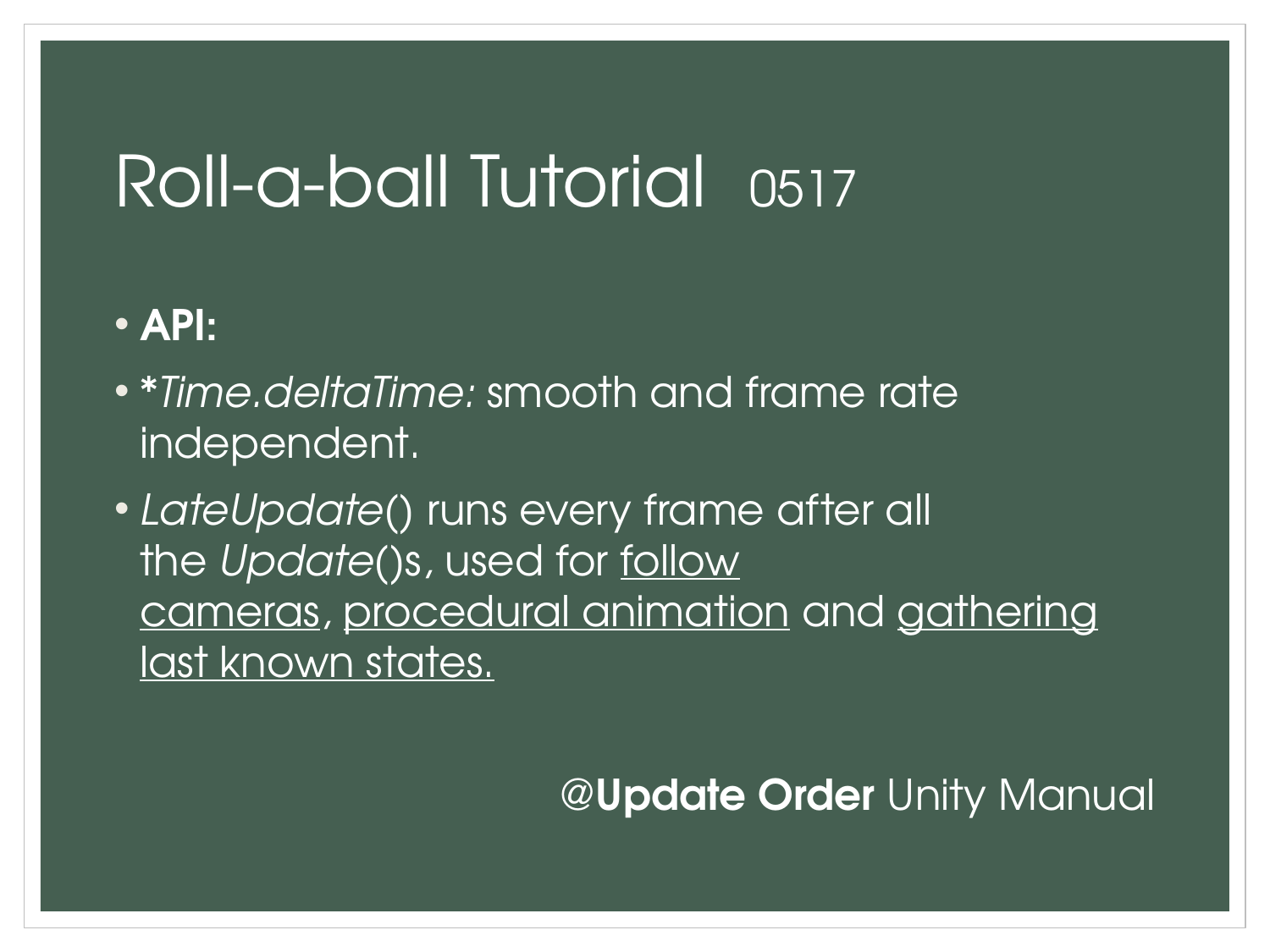

# Roll-a-ball Tutorial	0517
API:
*Time.deltaTime: smooth and frame rate independent.
LateUpdate() runs every frame after all the Update()s, used for follow cameras, procedural animation and gathering last known states.

@Update Order Unity Manual